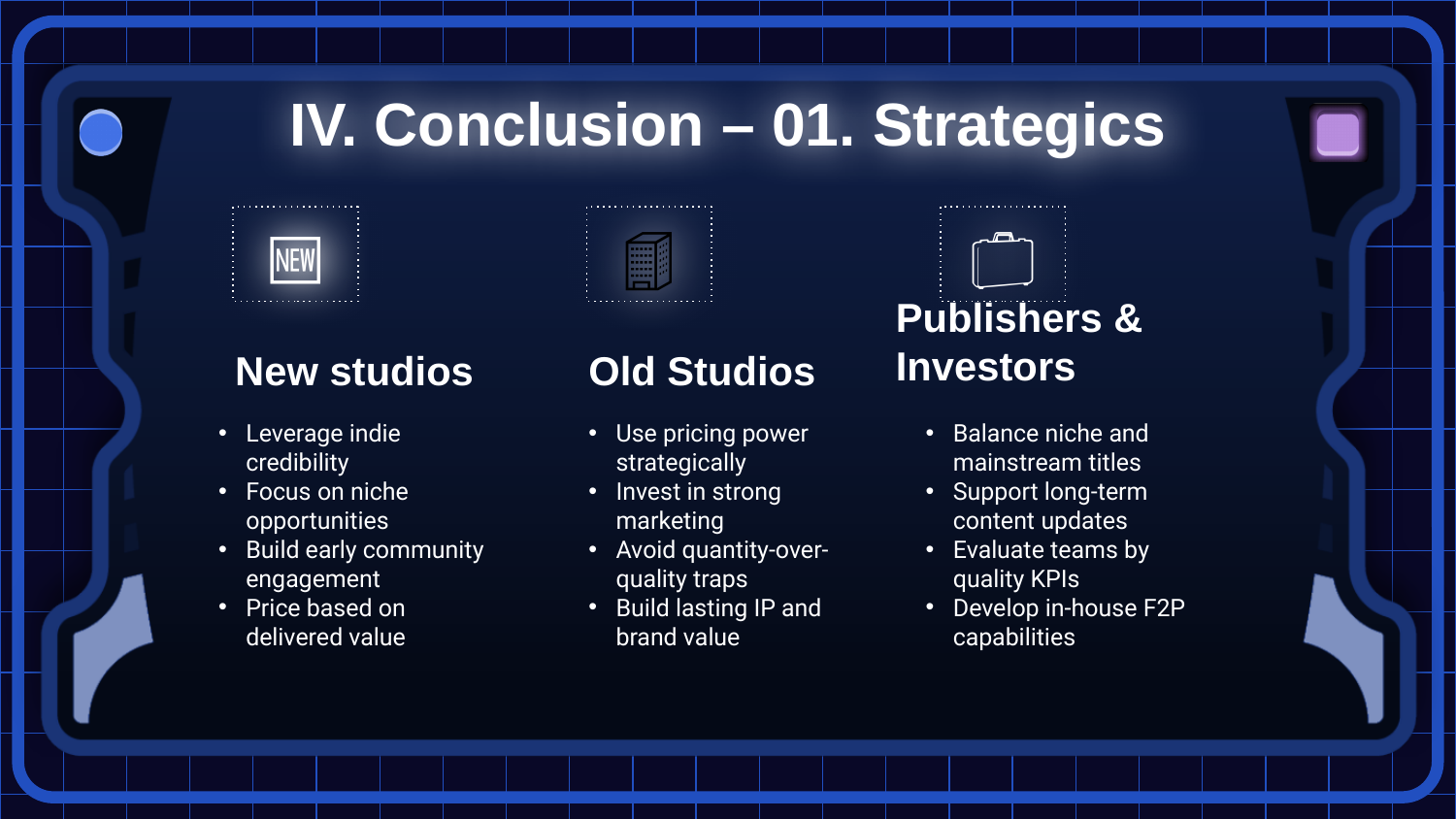

# IV. Conclusion – 01. Strategics
🆕
🏢
💼
Publishers & Investors
New studios
Old Studios
Leverage indie credibility
Focus on niche opportunities
Build early community engagement
Price based on delivered value
Use pricing power strategically
Invest in strong marketing
Avoid quantity-over-quality traps
Build lasting IP and brand value
Balance niche and mainstream titles
Support long-term content updates
Evaluate teams by quality KPIs
Develop in-house F2P capabilities